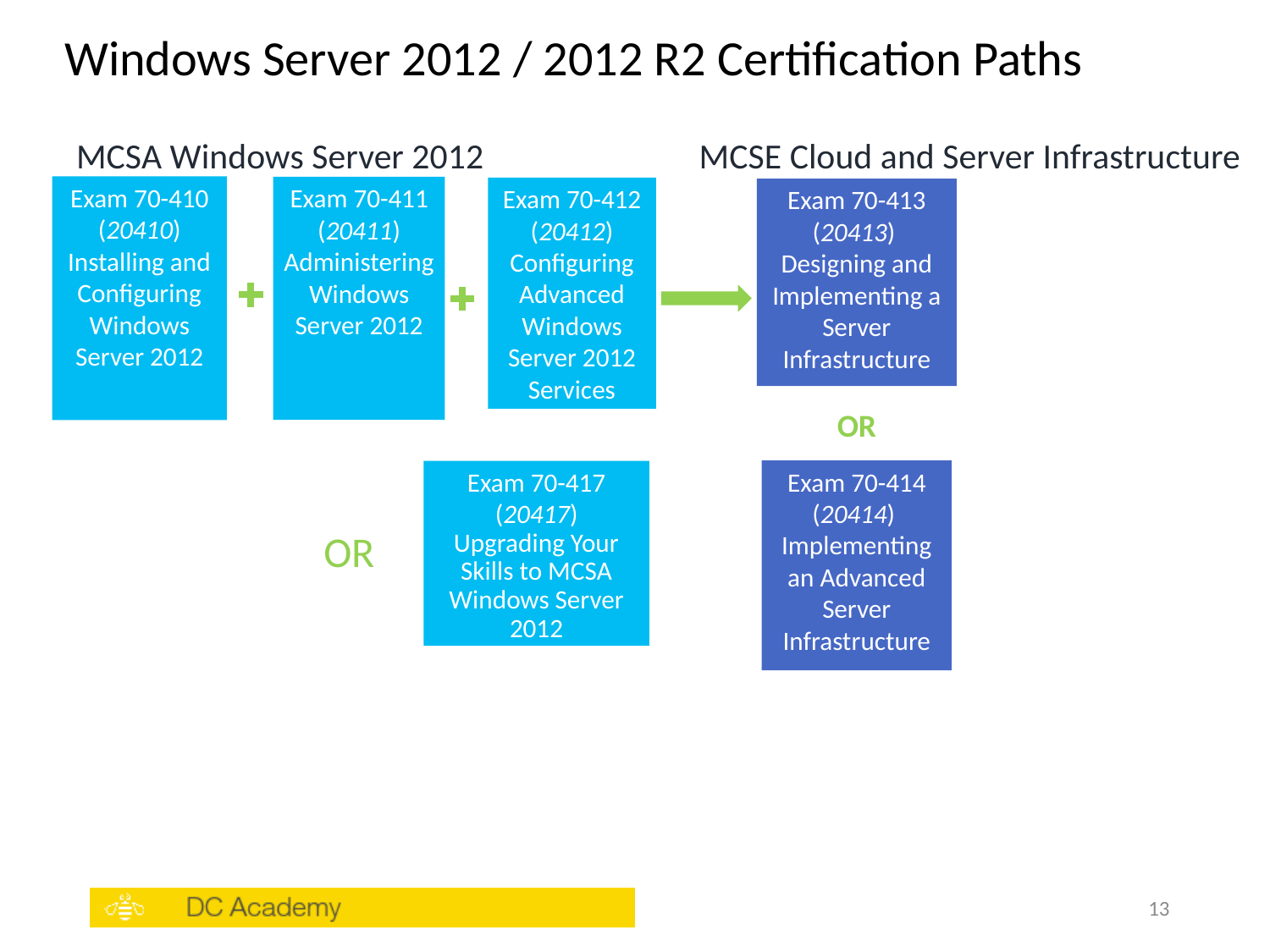

Windows Server 2012 / 2012 R2 Certification Paths
MCSA Windows Server 2012
MCSE Cloud and Server Infrastructure
Exam 70-410
(20410)
Installing and Configuring Windows Server 2012
Exam 70-411
(20411)
Administering Windows Server 2012
Exam 70-412
(20412)
Configuring Advanced Windows Server 2012 Services
Exam 70-413
(20413)
Designing and Implementing a Server Infrastructure

OR
Exam 70-414
(20414)
Implementing an Advanced Server Infrastructure
Exam 70-417
(20417)
Upgrading Your Skills to MCSA Windows Server 2012
OR
13